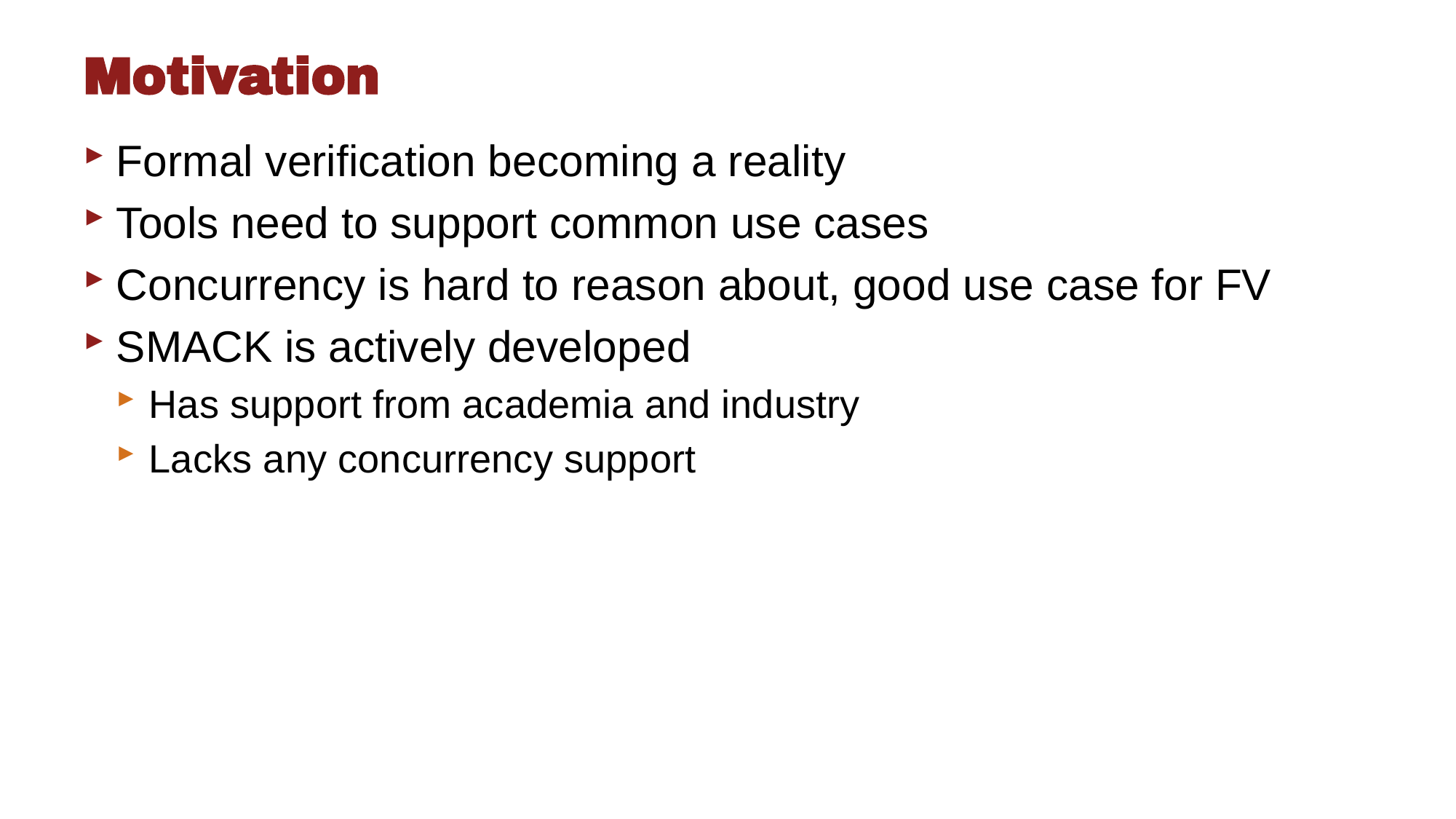

# Motivation
Formal verification becoming a reality
Tools need to support common use cases
Concurrency is hard to reason about, good use case for FV
SMACK is actively developed
Has support from academia and industry
Lacks any concurrency support